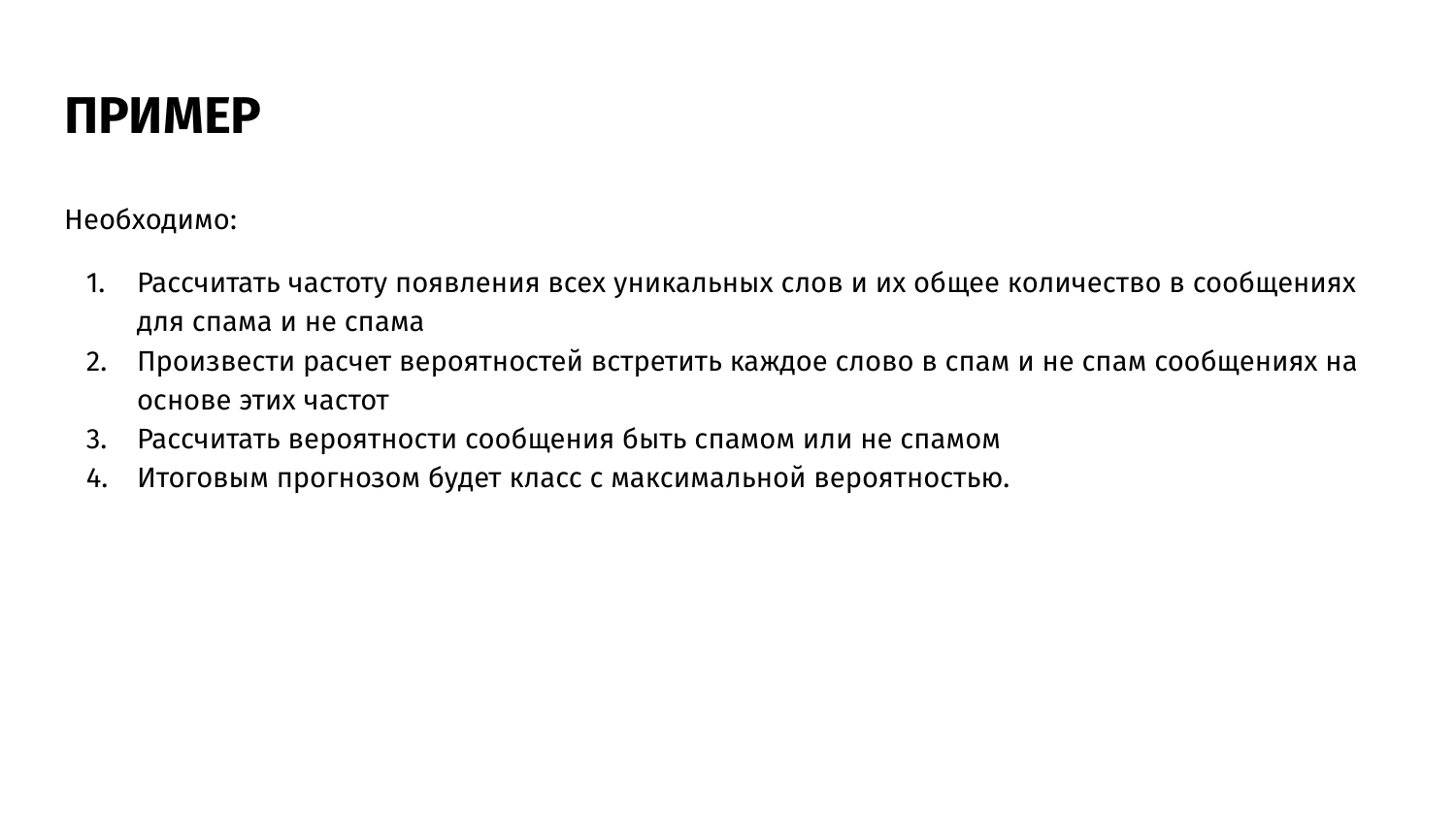

# ПРИМЕР
Необходимо:
Рассчитать частоту появления всех уникальных слов и их общее количество в сообщениях для спама и не спама
Произвести расчет вероятностей встретить каждое слово в спам и не спам сообщениях на основе этих частот
Рассчитать вероятности сообщения быть спамом или не спамом
Итоговым прогнозом будет класс с максимальной вероятностью.